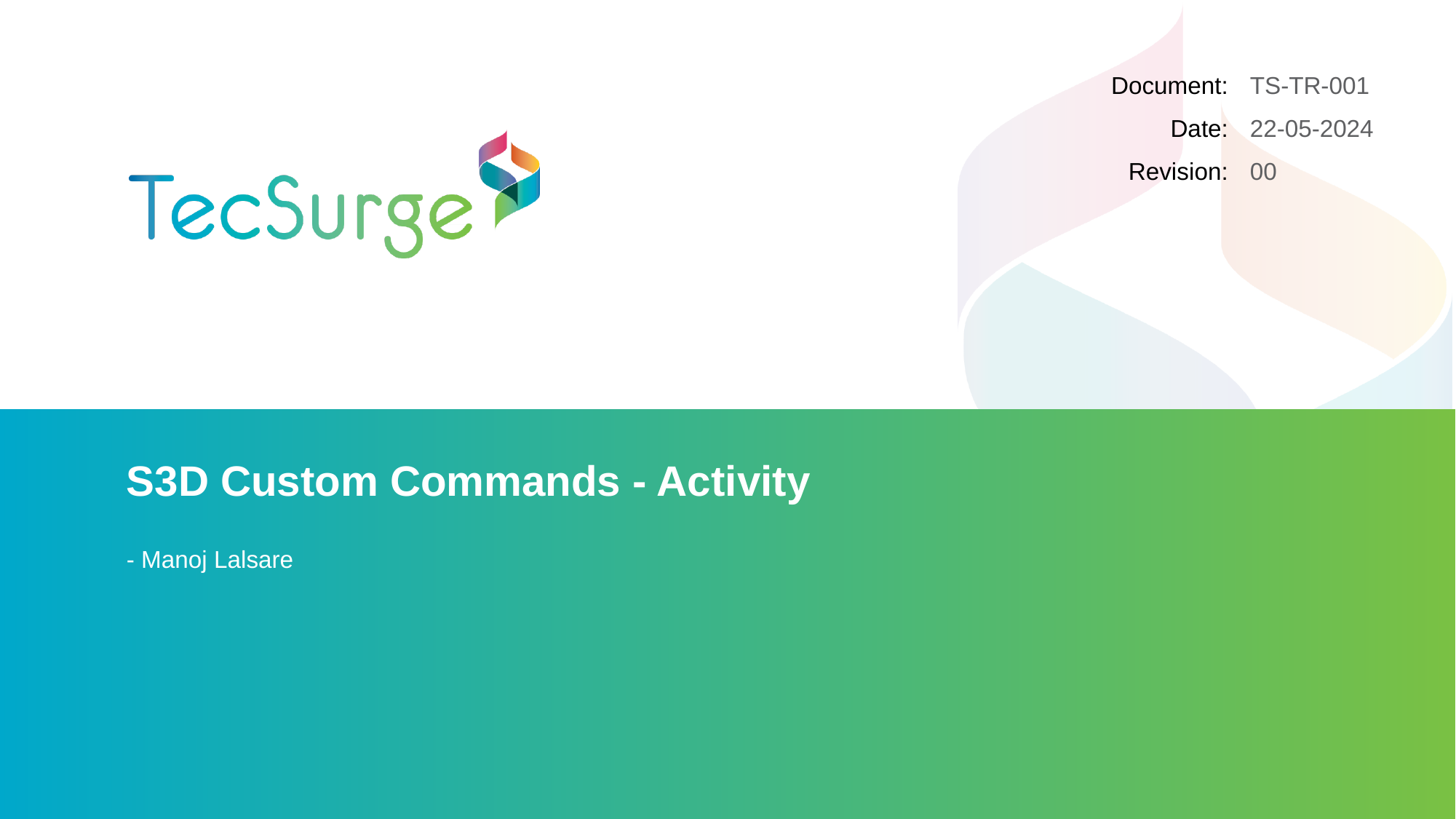

TS-TR-001
22-05-2024
00
# S3D Custom Commands - Activity
- Manoj Lalsare